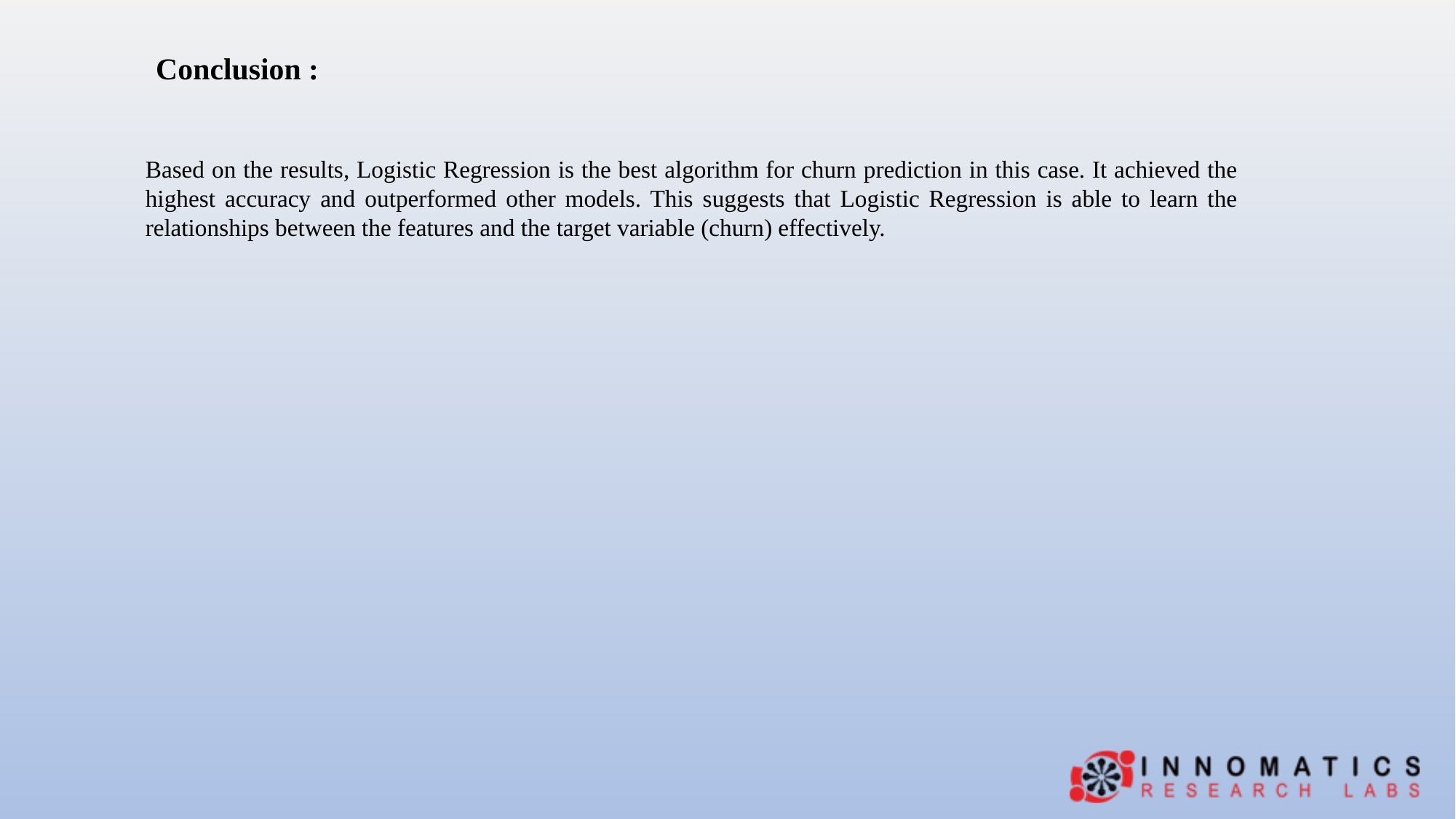

Conclusion :

Based on the results, Logistic Regression is the best algorithm for churn prediction in this case. It achieved the highest accuracy and outperformed other models. This suggests that Logistic Regression is able to learn the relationships between the features and the target variable (churn) effectively.